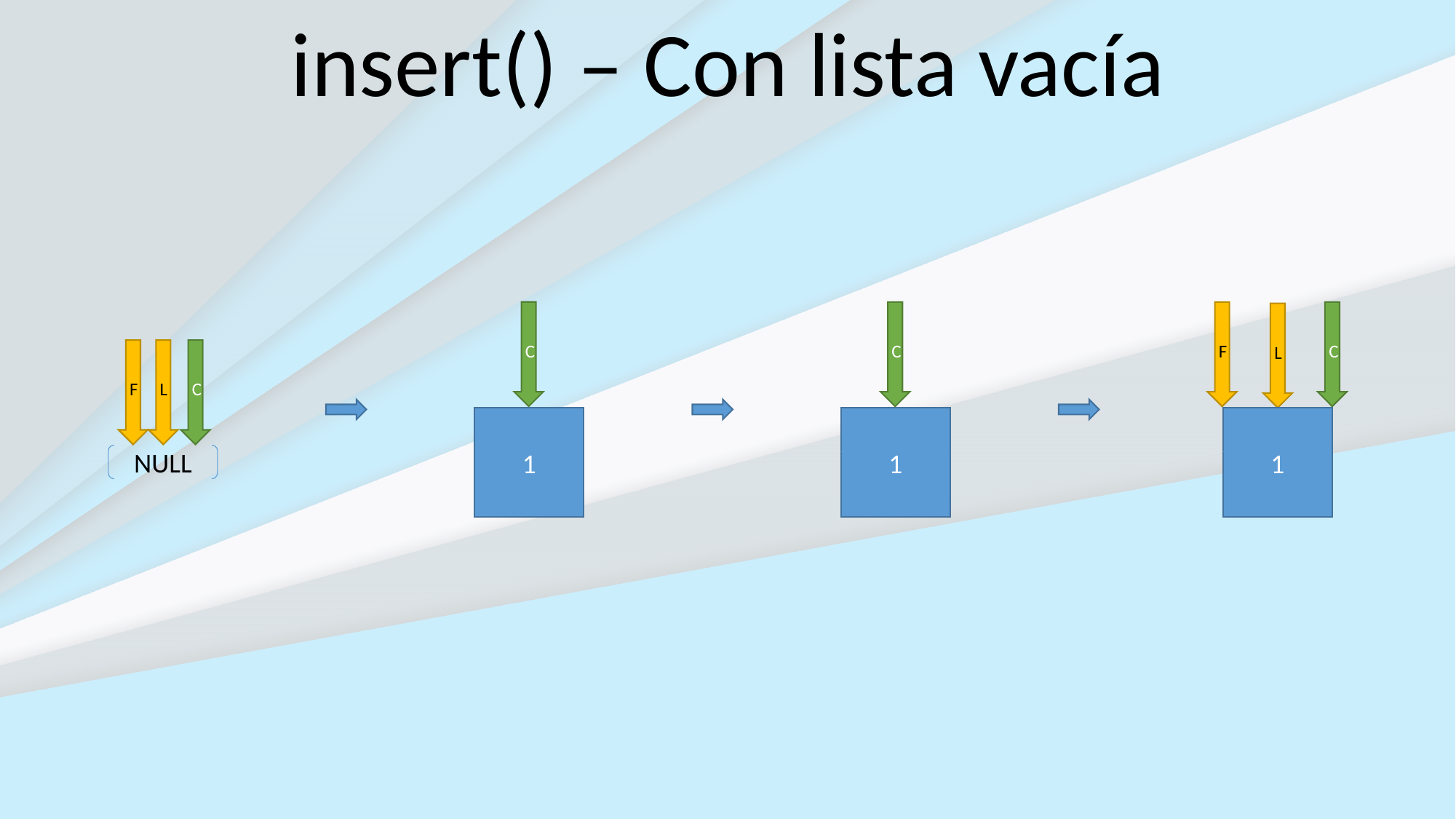

insert() – Con lista vacía
C
1
C
1
F
C
L
1
F
L
C
NULL